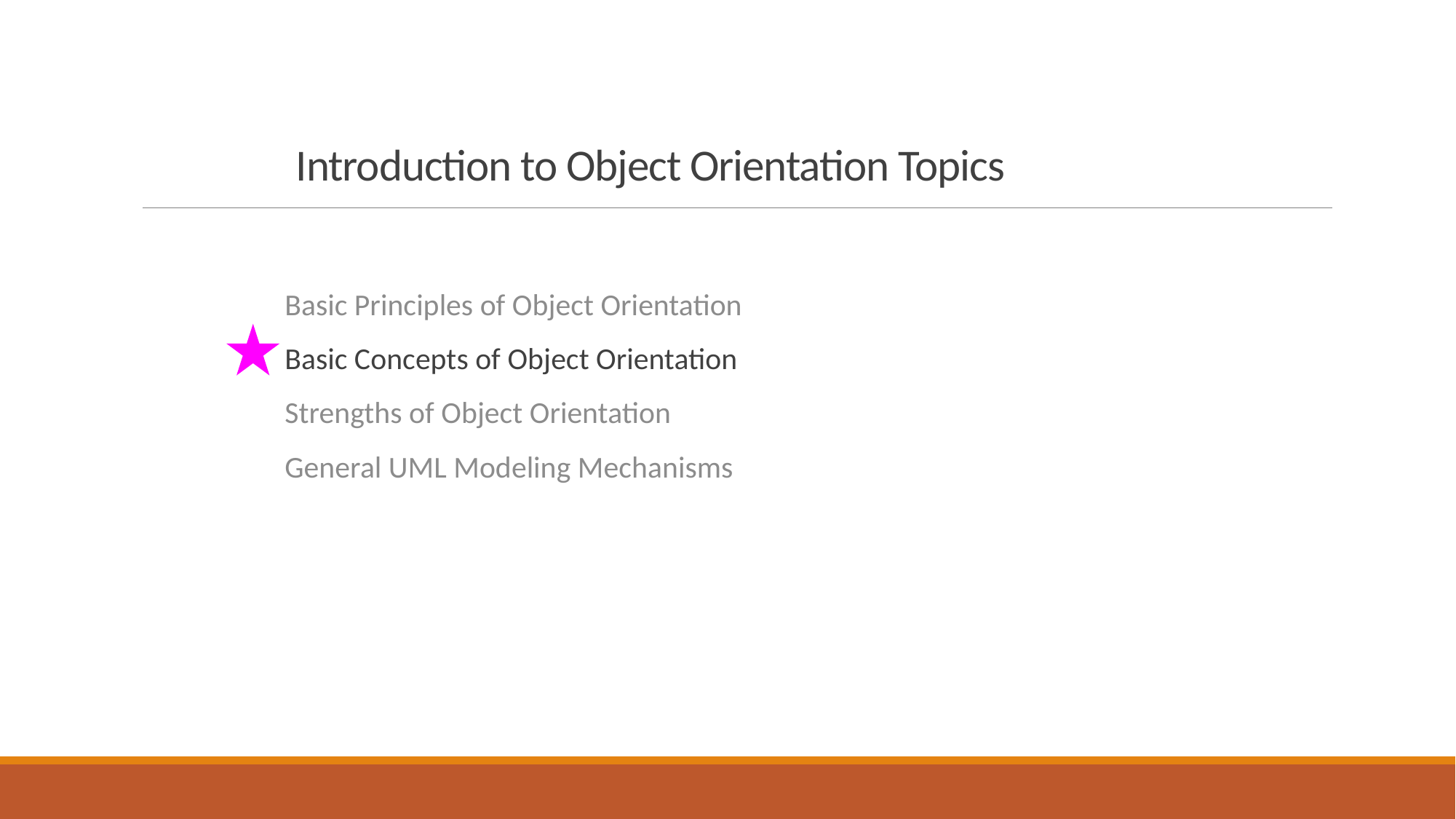

# Introduction to Object Orientation Topics
Basic Principles of Object Orientation
Basic Concepts of Object Orientation
Strengths of Object Orientation
General UML Modeling Mechanisms